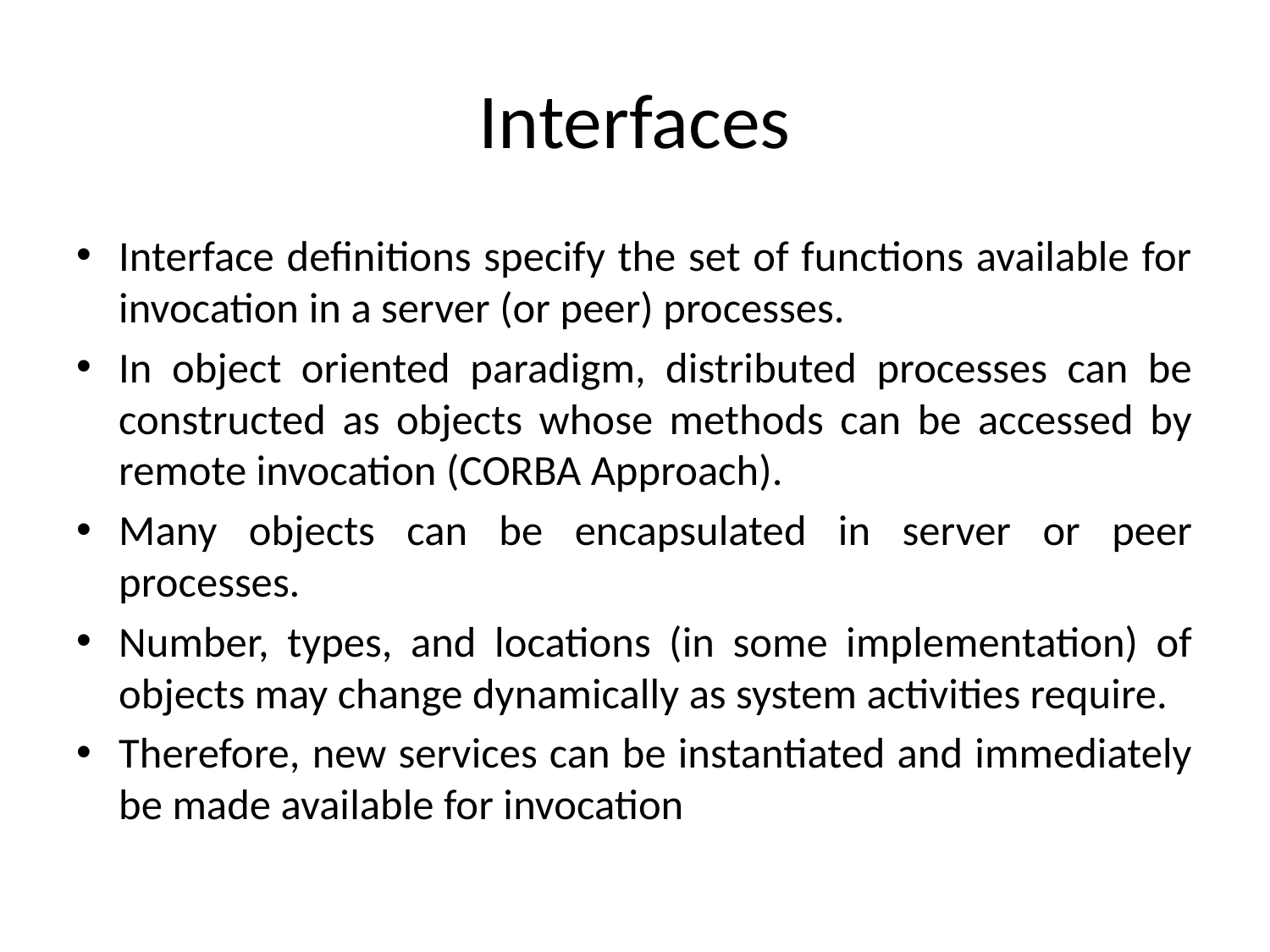

# Interfaces
Interface definitions specify the set of functions available for invocation in a server (or peer) processes.
In object oriented paradigm, distributed processes can be constructed as objects whose methods can be accessed by remote invocation (CORBA Approach).
Many objects can be encapsulated in server or peer processes.
Number, types, and locations (in some implementation) of objects may change dynamically as system activities require.
Therefore, new services can be instantiated and immediately be made available for invocation